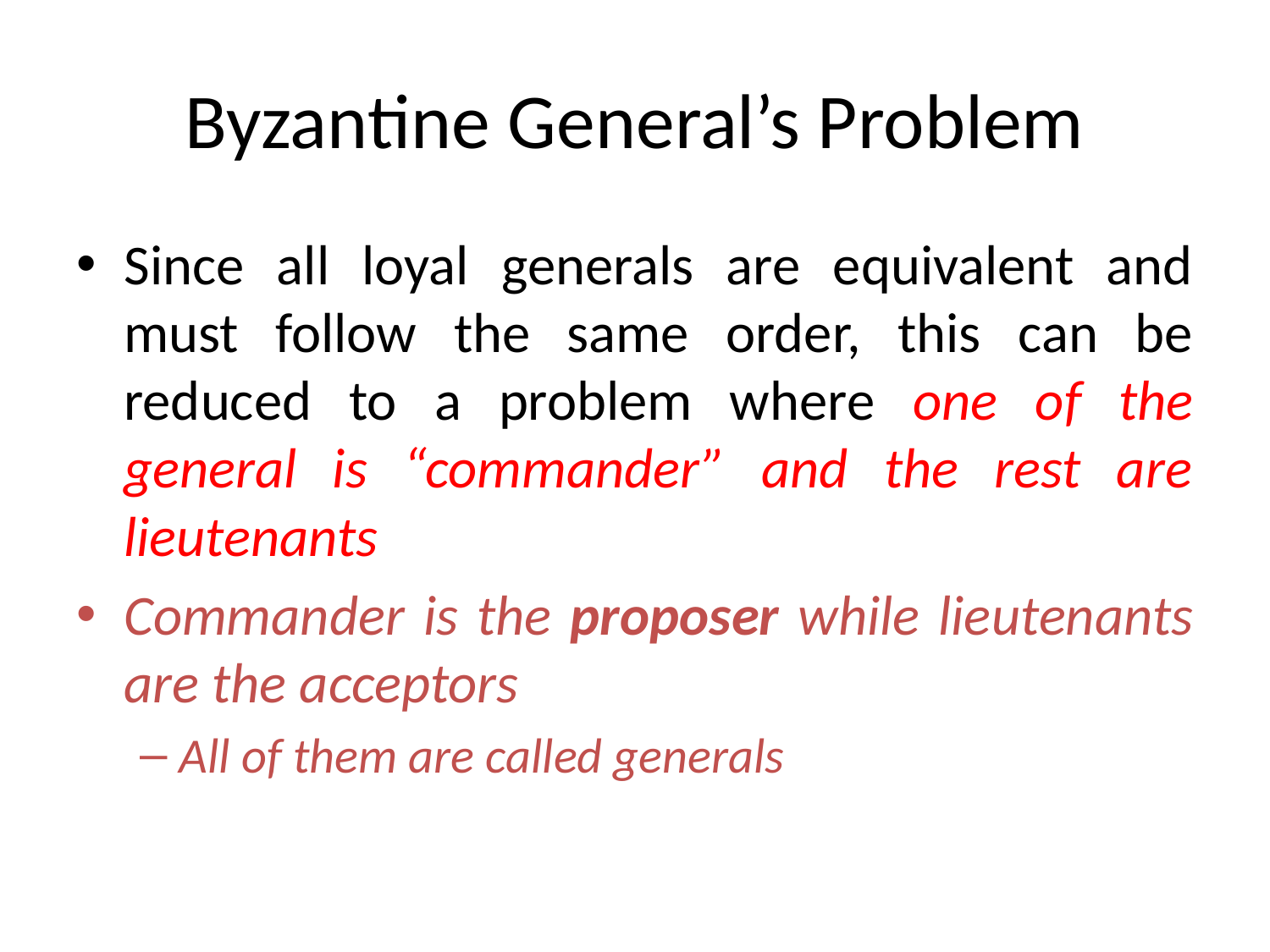

# Byzantine General’s Problem
Since all loyal generals are equivalent and must follow the same order, this can be reduced to a problem where one of the general is “commander” and the rest are lieutenants
Commander is the proposer while lieutenants are the acceptors
All of them are called generals